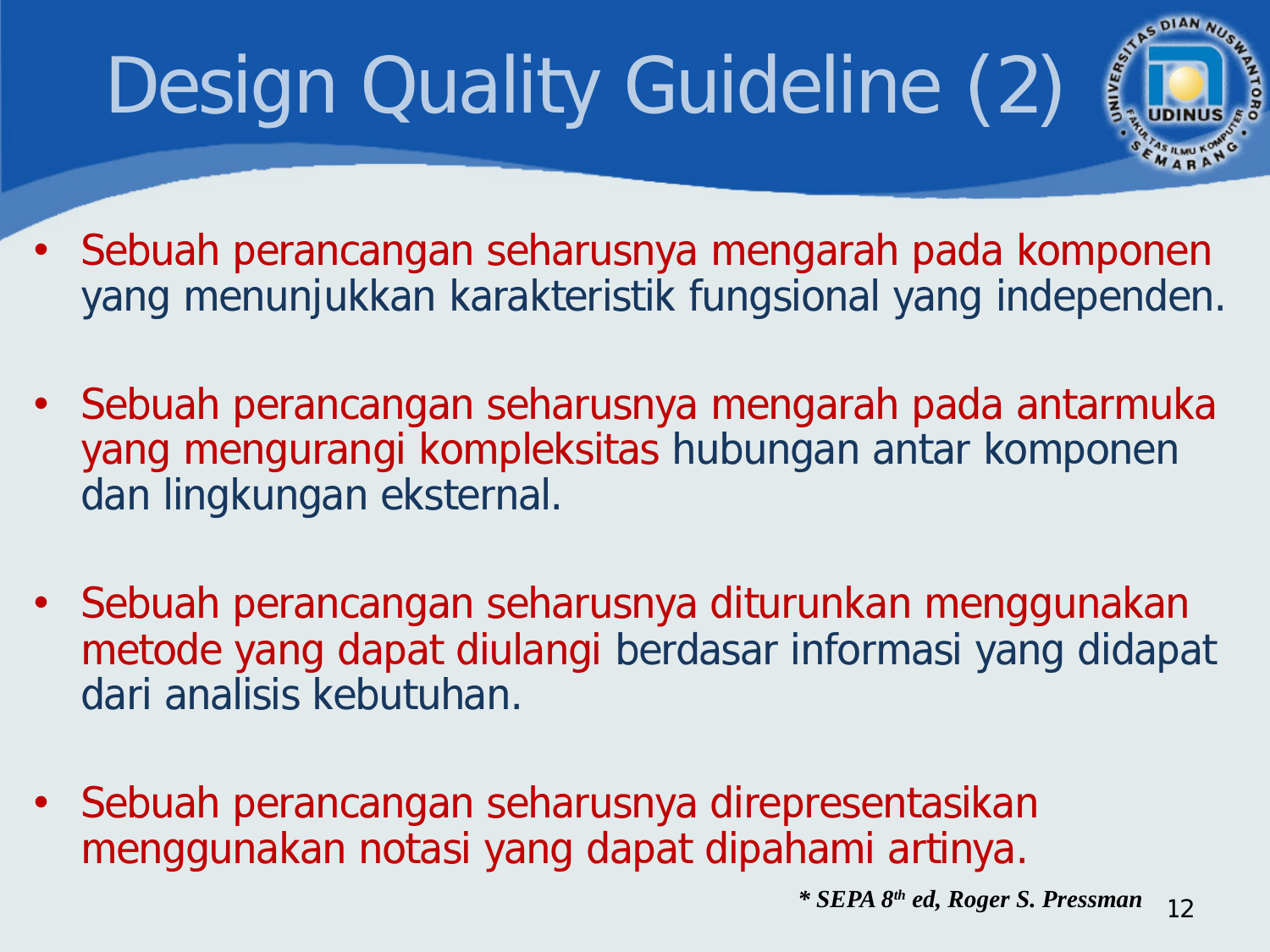

# Design Quality Guideline (2)
Sebuah perancangan seharusnya mengarah pada komponen yang menunjukkan karakteristik fungsional yang independen.

Sebuah perancangan seharusnya mengarah pada antarmuka yang mengurangi kompleksitas hubungan antar komponen dan lingkungan eksternal.

Sebuah perancangan seharusnya diturunkan menggunakan metode yang dapat diulangi berdasar informasi yang didapat dari analisis kebutuhan.

Sebuah perancangan seharusnya direpresentasikan menggunakan notasi yang dapat dipahami artinya.
* SEPA 8th ed, Roger S. Pressman
12